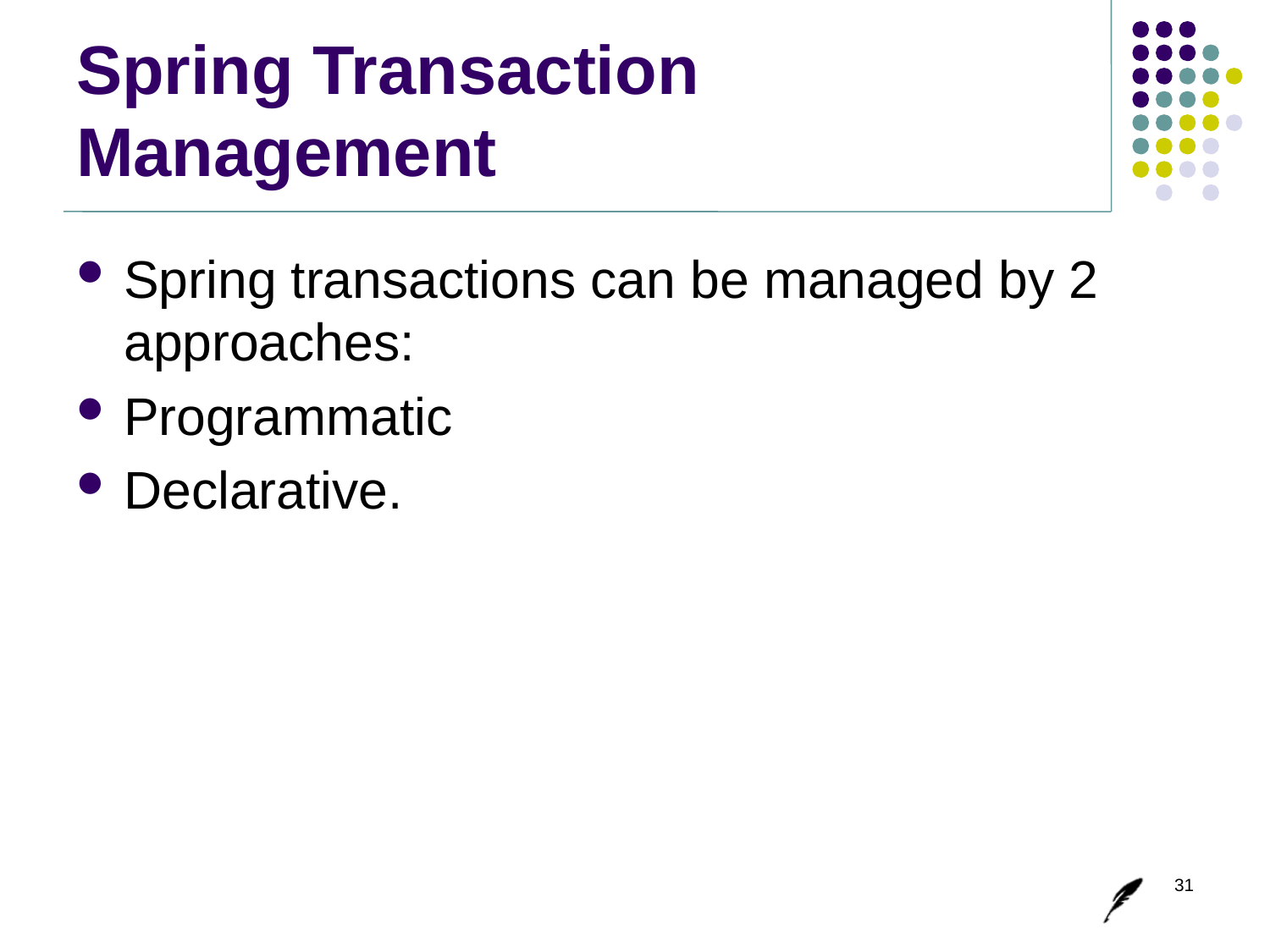

# Spring Transaction Management
Spring transactions can be managed by 2 approaches:
Programmatic
Declarative.
31